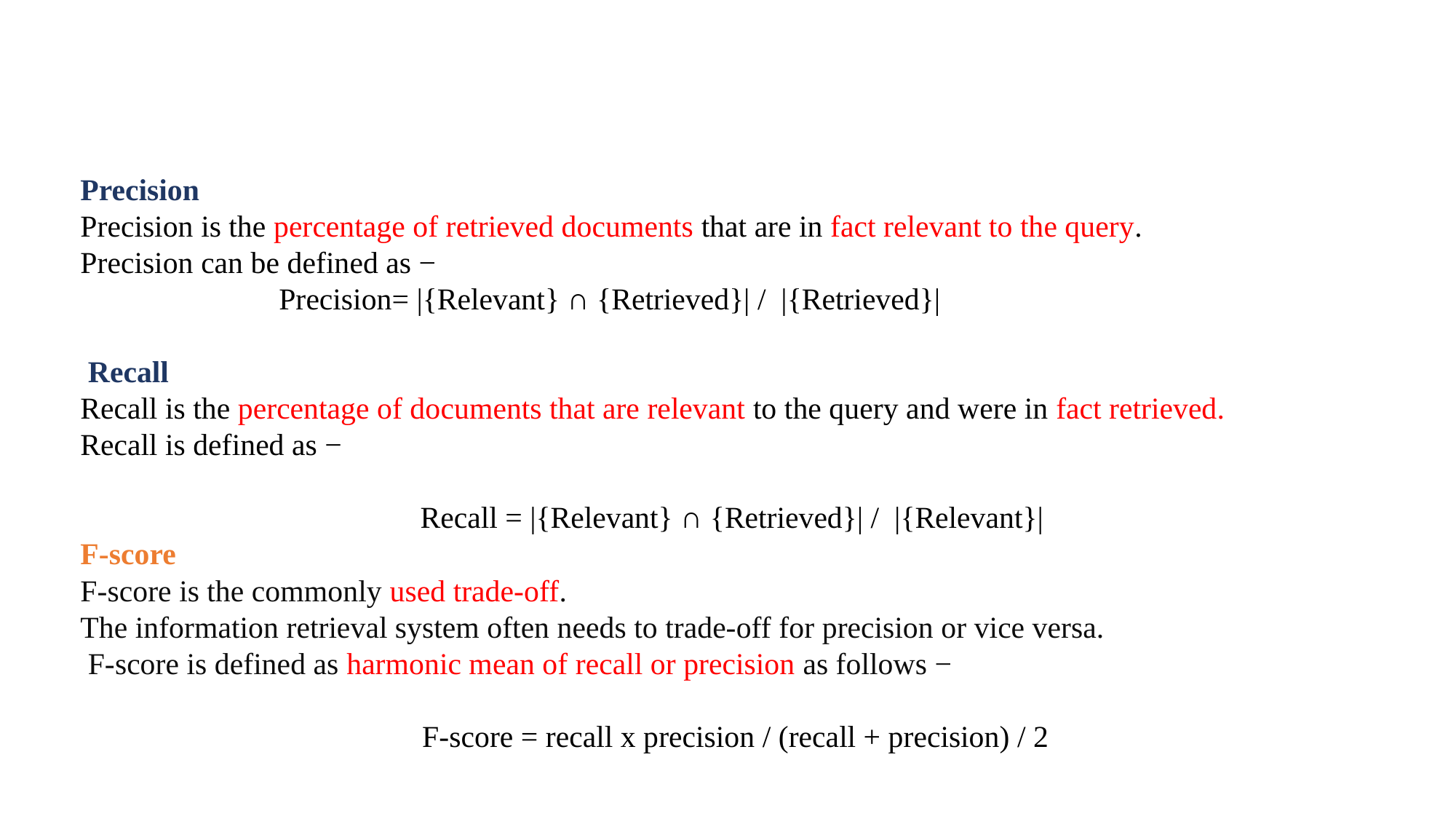

Precision
Precision is the percentage of retrieved documents that are in fact relevant to the query.
Precision can be defined as −
                          Precision= |{Relevant} ∩ {Retrieved}| /  |{Retrieved}|

 Recall
Recall is the percentage of documents that are relevant to the query and were in fact retrieved.
Recall is defined as −

Recall = |{Relevant} ∩ {Retrieved}| /  |{Relevant}|
F-score
F-score is the commonly used trade-off.
The information retrieval system often needs to trade-off for precision or vice versa.
 F-score is defined as harmonic mean of recall or precision as follows −

 F-score = recall x precision / (recall + precision) / 2